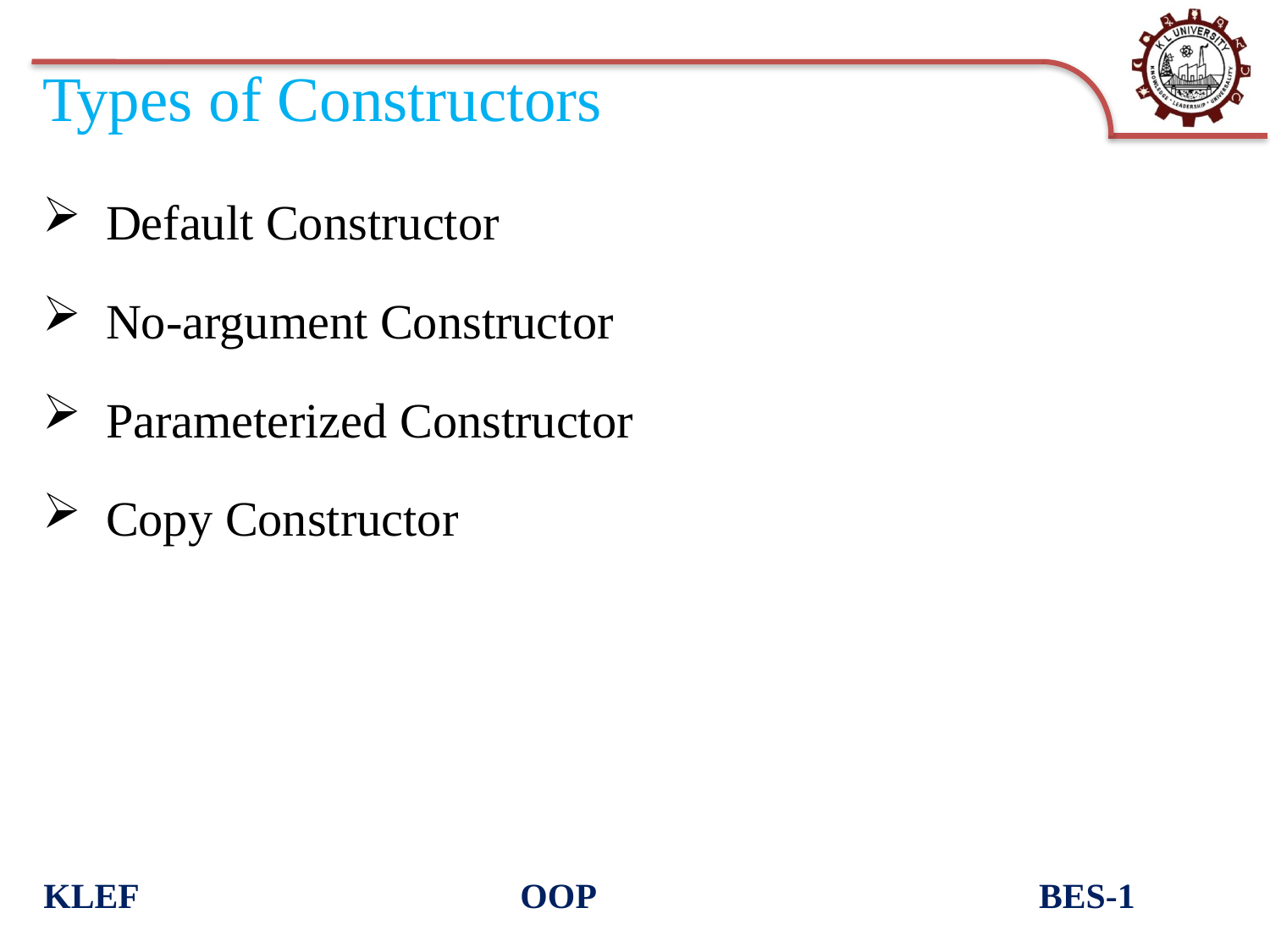

# Types of Constructors
Default Constructor
No-argument Constructor
Parameterized Constructor
Copy Constructor

KLEF                                           OOP                                                  BES-1